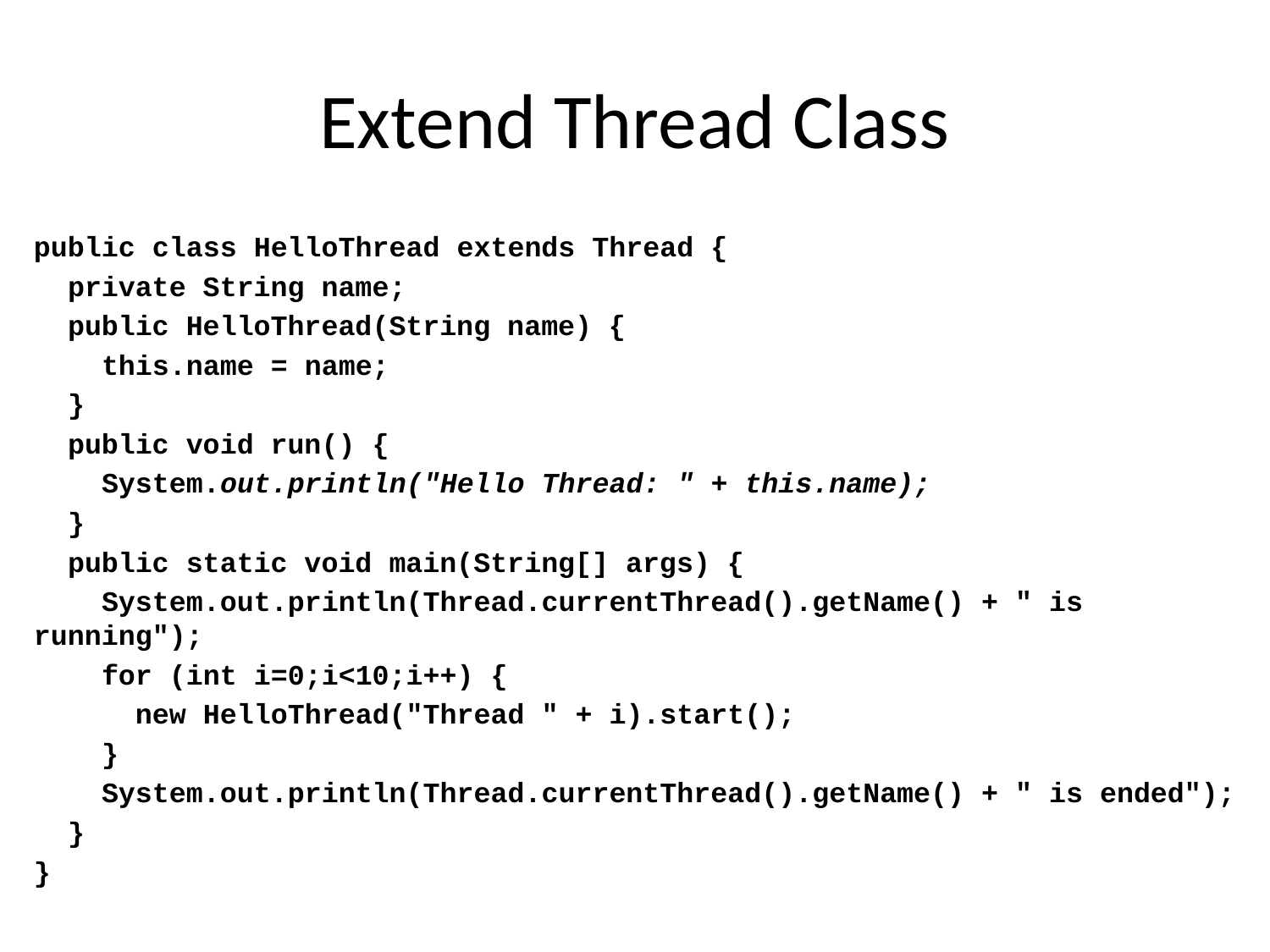

# Extend Thread Class
public class HelloThread extends Thread {
  private String name;
  public HelloThread(String name) {
    this.name = name;
  }
  public void run() {
    System.out.println("Hello Thread: " + this.name);
  }
  public static void main(String[] args) {
    System.out.println(Thread.currentThread().getName() + " is running");
    for (int i=0;i<10;i++) {
      new HelloThread("Thread " + i).start();
    }
    System.out.println(Thread.currentThread().getName() + " is ended");
  }
}